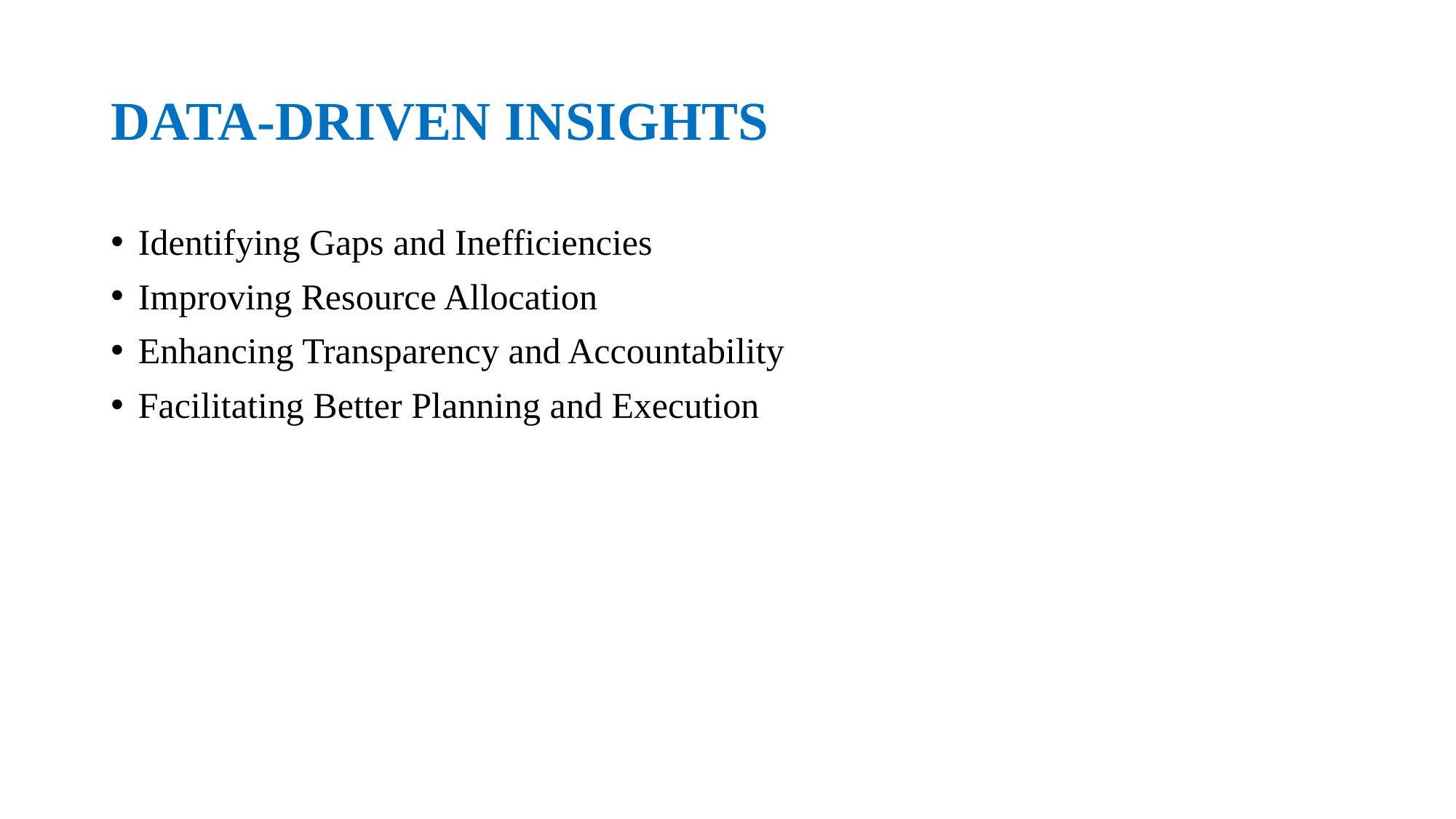

# DATA-DRIVEN INSIGHTS
Identifying Gaps and Inefficiencies
Improving Resource Allocation
Enhancing Transparency and Accountability
Facilitating Better Planning and Execution